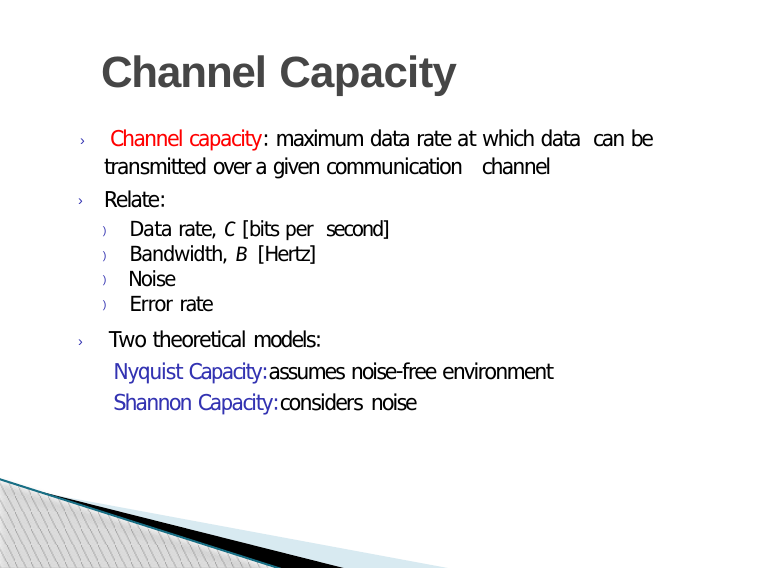

# Channel Capacity
› Channel capacity: maximum data rate at which data  can be transmitted over a given communication   channel
› Relate:
) Data rate, C [bits per  second]
) Bandwidth, B [Hertz]
) Noise
) Error rate
› Two theoretical models:
Nyquist Capacity:assumes noise-free environment
Shannon Capacity:considers noise